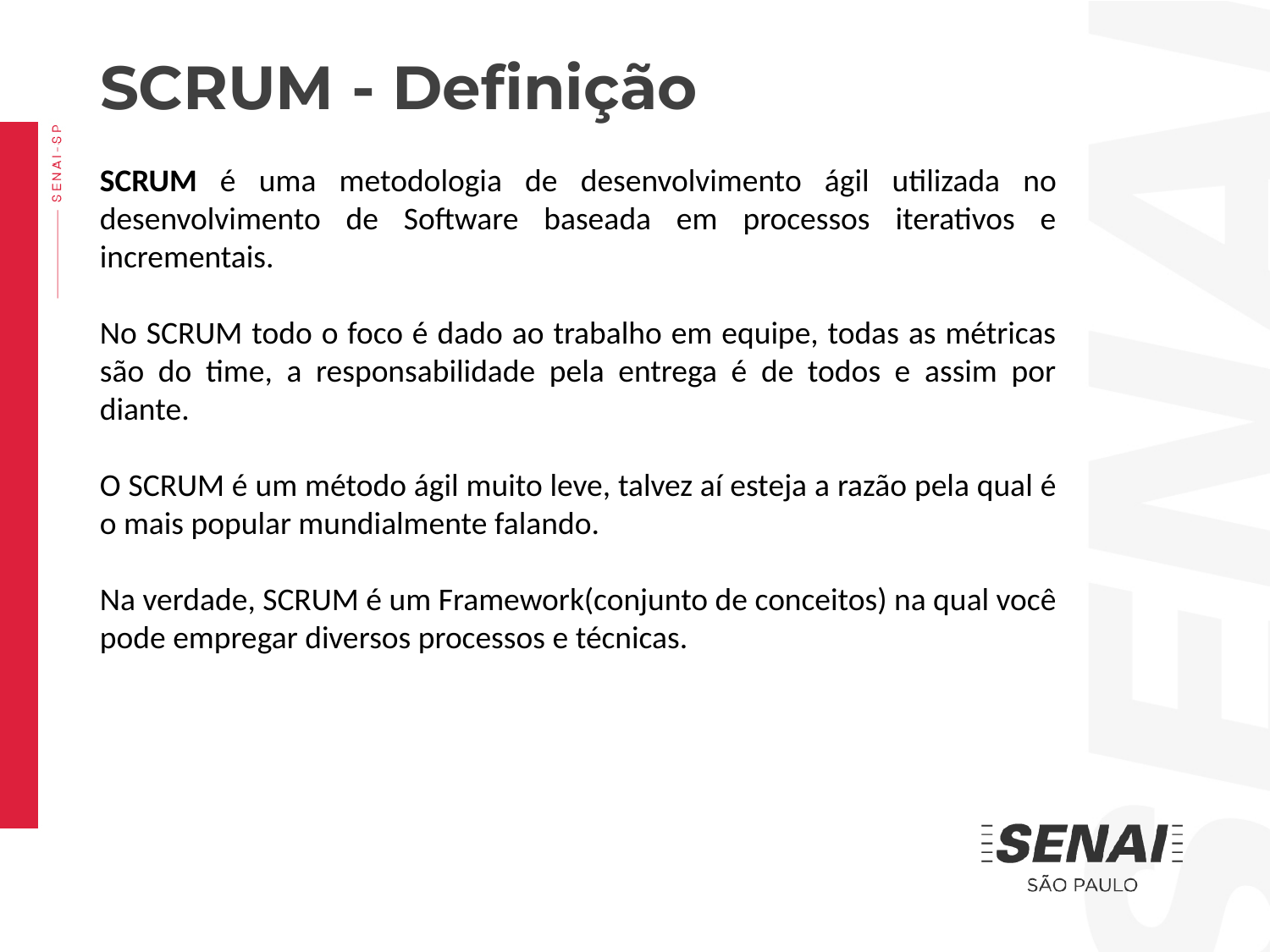

SCRUM - Definição
SCRUM é uma metodologia de desenvolvimento ágil utilizada no desenvolvimento de Software baseada em processos iterativos e incrementais.

No SCRUM todo o foco é dado ao trabalho em equipe, todas as métricas são do time, a responsabilidade pela entrega é de todos e assim por diante.

O SCRUM é um método ágil muito leve, talvez aí esteja a razão pela qual é o mais popular mundialmente falando.

Na verdade, SCRUM é um Framework(conjunto de conceitos) na qual você pode empregar diversos processos e técnicas.